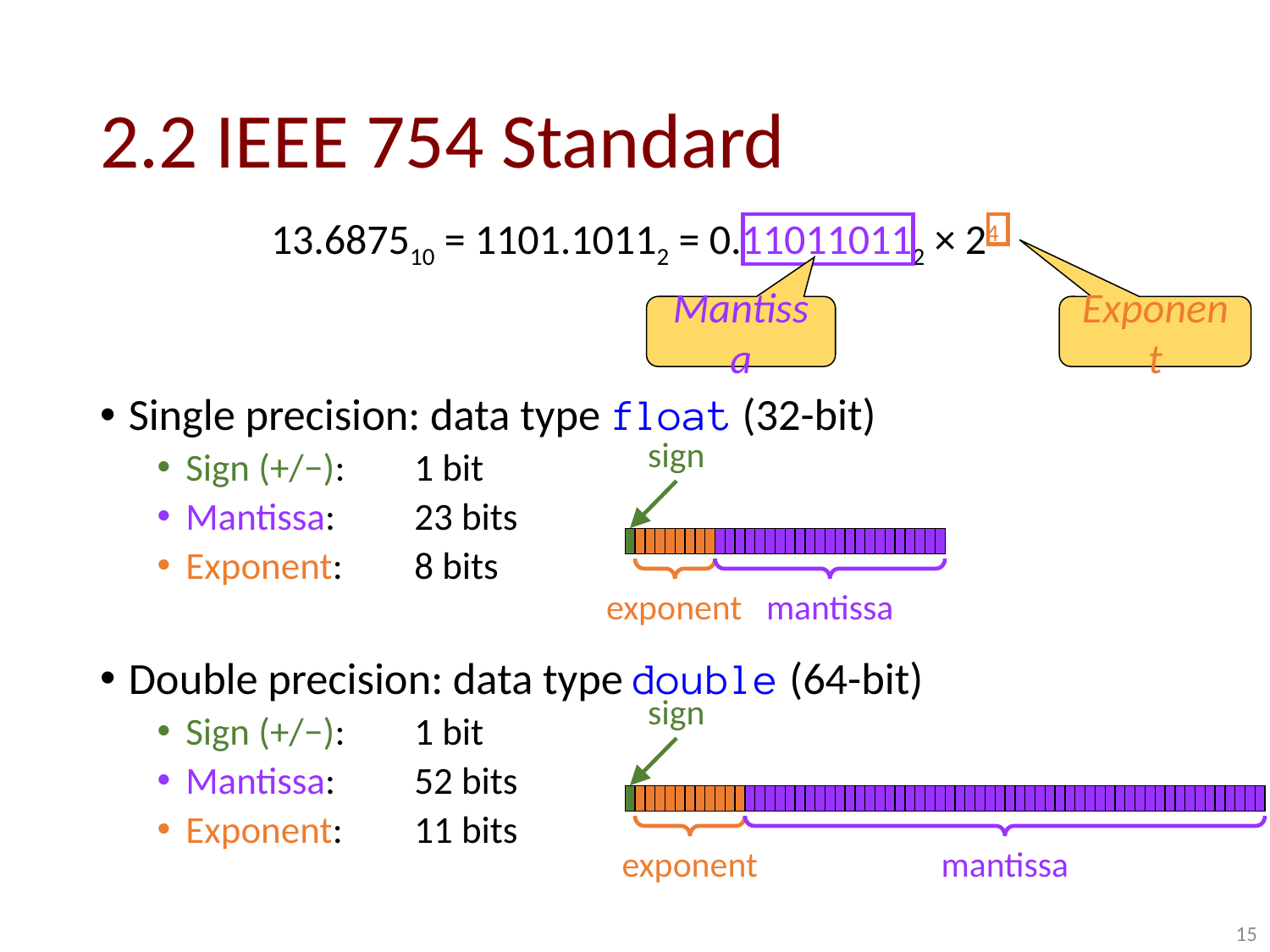

# 2.2 IEEE 754 Standard
13.687510 = 1101.10112 = 0.110110112 × 24

Single precision: data type float (32-bit)
Sign (+/−):	1 bit
Mantissa:	23 bits
Exponent:	8 bits

Double precision: data type double (64-bit)
Sign (+/−):	1 bit
Mantissa:	52 bits
Exponent:	11 bits
Mantissa
Exponent
sign

|  |  |  |  |  |  |  |  |  |  |  |  |  |  |  |  |  |  |  |  |  |  |  |  |  |  |  |  |  |  |  |  |
| --- | --- | --- | --- | --- | --- | --- | --- | --- | --- | --- | --- | --- | --- | --- | --- | --- | --- | --- | --- | --- | --- | --- | --- | --- | --- | --- | --- | --- | --- | --- | --- |

exponent
mantissa
sign

|  |  |  |  |  |  |  |  |  |  |  |  |  |  |  |  |  |  |  |  |  |  |  |  |  |  |  |  |  |  |  |  |  |  |  |  |  |  |  |  |  |  |  |  |  |  |  |  |  |  |  |  |  |  |  |  |  |  |  |  |  |  |  |  |
| --- | --- | --- | --- | --- | --- | --- | --- | --- | --- | --- | --- | --- | --- | --- | --- | --- | --- | --- | --- | --- | --- | --- | --- | --- | --- | --- | --- | --- | --- | --- | --- | --- | --- | --- | --- | --- | --- | --- | --- | --- | --- | --- | --- | --- | --- | --- | --- | --- | --- | --- | --- | --- | --- | --- | --- | --- | --- | --- | --- | --- | --- | --- | --- |
exponent
mantissa
15